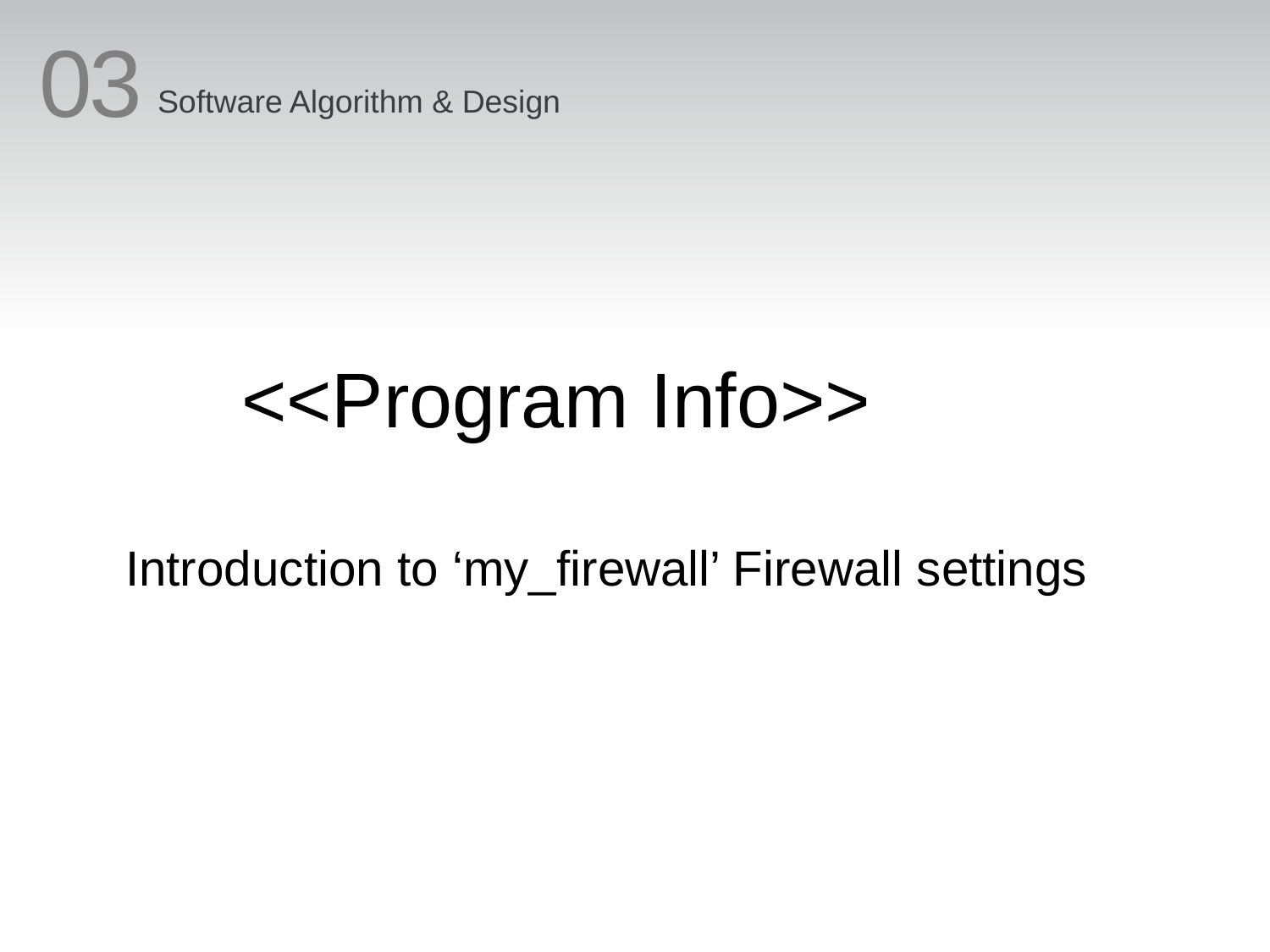

03
Software Algorithm & Design

      <<Program Info>>

 Introduction to ‘my_firewall’ Firewall settings